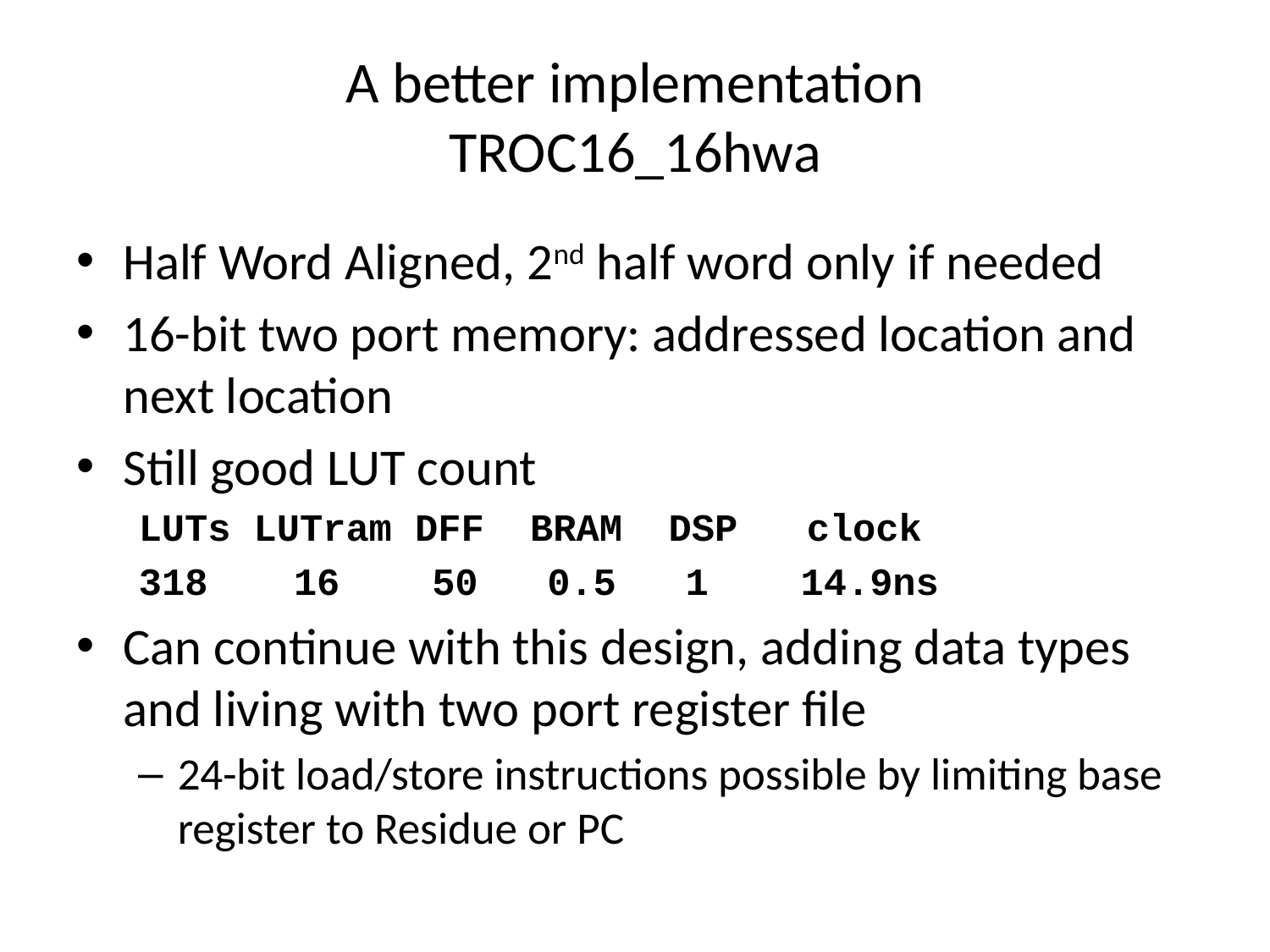

# A better implementation TROC16_16hwa
Half Word Aligned, 2nd half word only if needed
16-bit two port memory: addressed location and next location
Still good LUT count
LUTs LUTram DFF  BRAM  DSP   clock
    16    50   0.5   1    14.9ns
Can continue with this design, adding data types and living with two port register file
24-bit load/store instructions possible by limiting base register to Residue or PC